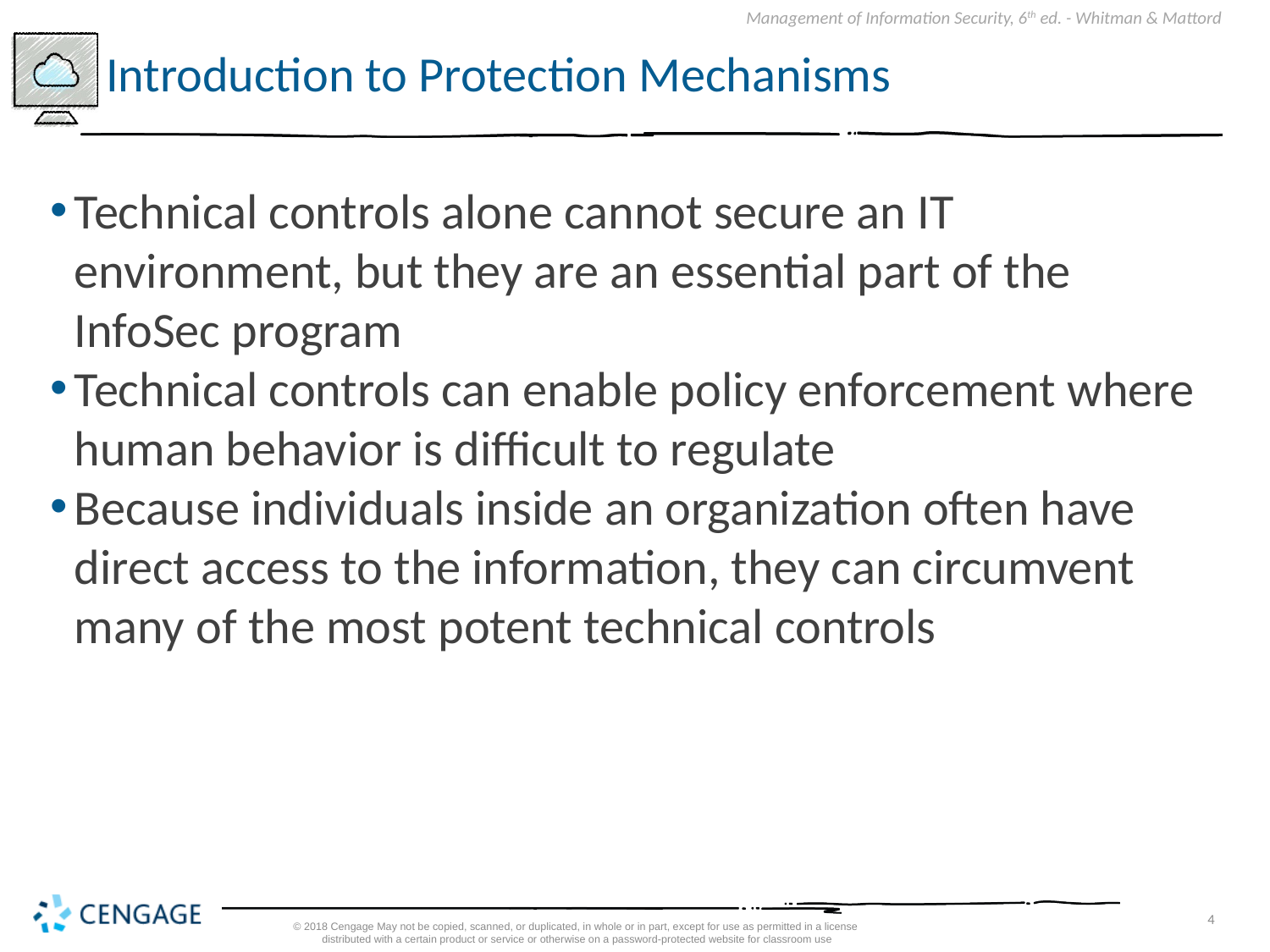

# Introduction to Protection Mechanisms
Technical controls alone cannot secure an IT environment, but they are an essential part of the InfoSec program
Technical controls can enable policy enforcement where human behavior is difficult to regulate
Because individuals inside an organization often have direct access to the information, they can circumvent many of the most potent technical controls